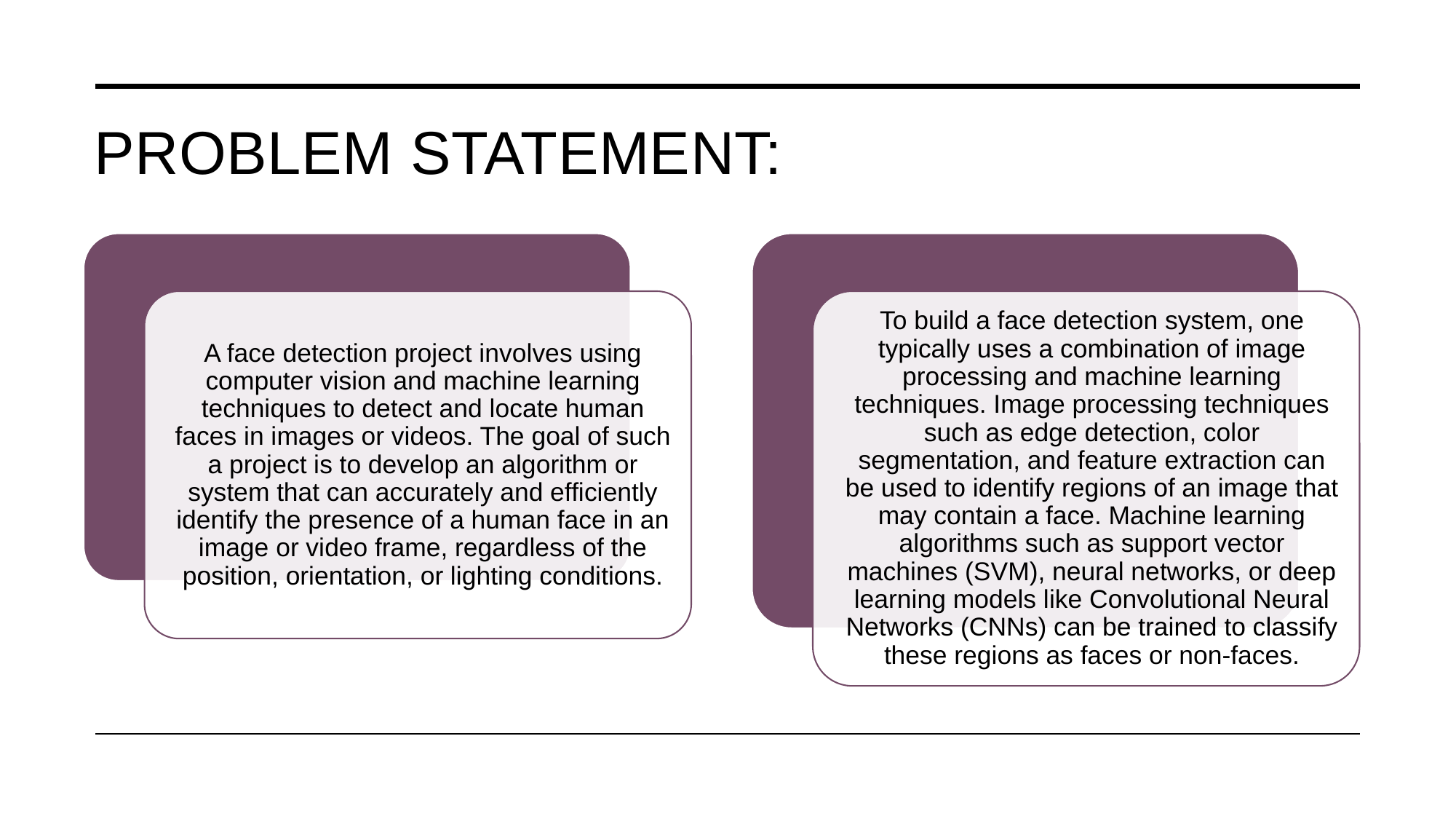

# Problem Statement:
A face detection project involves using computer vision and machine learning techniques to detect and locate human faces in images or videos. The goal of such a project is to develop an algorithm or system that can accurately and efficiently identify the presence of a human face in an image or video frame, regardless of the position, orientation, or lighting conditions.
To build a face detection system, one typically uses a combination of image processing and machine learning techniques. Image processing techniques such as edge detection, color segmentation, and feature extraction can be used to identify regions of an image that may contain a face. Machine learning algorithms such as support vector machines (SVM), neural networks, or deep learning models like Convolutional Neural Networks (CNNs) can be trained to classify these regions as faces or non-faces.